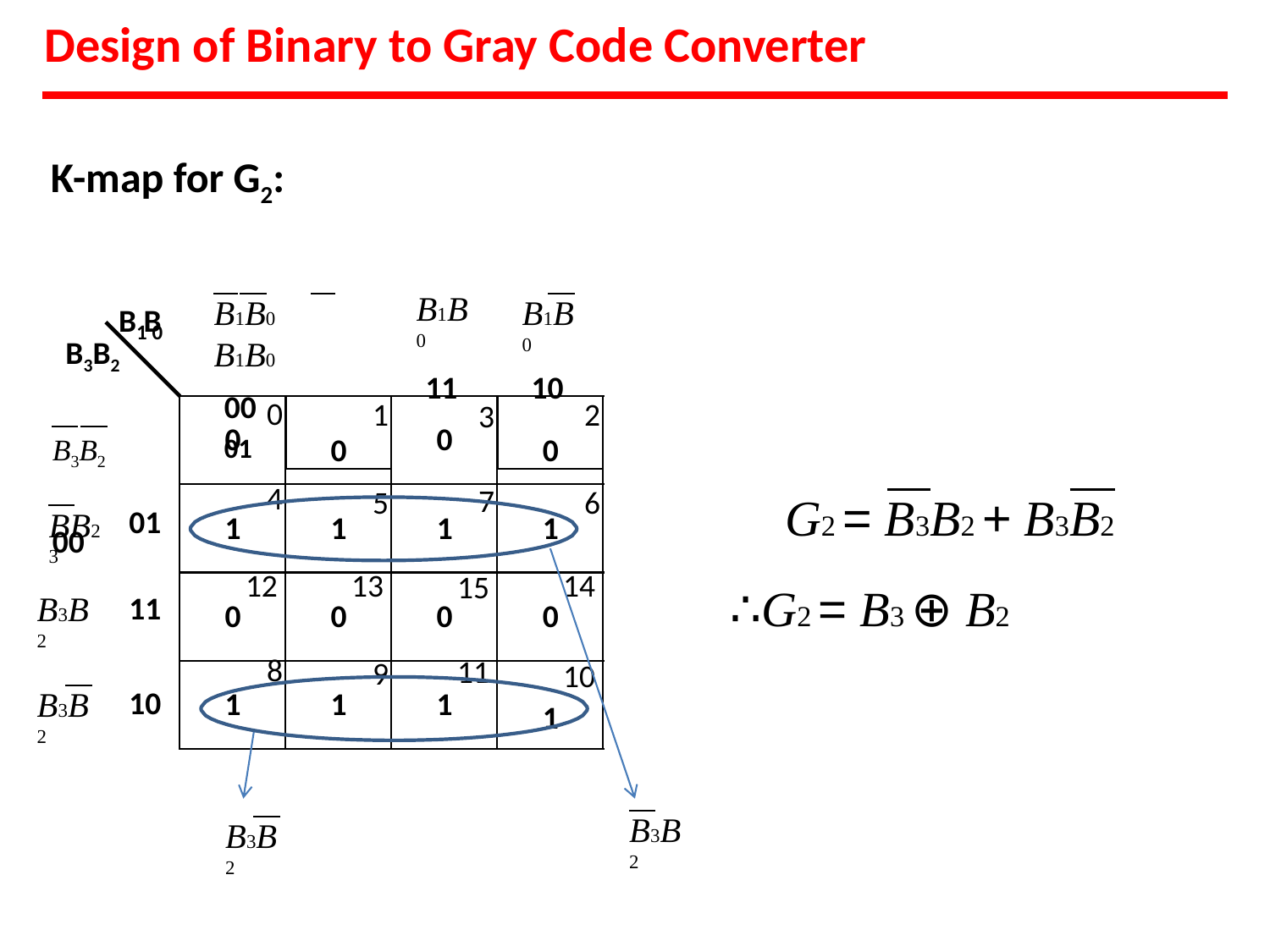

Design of Binary to Gray Code Converter

K-map for G2:

B1B0
11
B1B0	B1B0
00	01
B1B0
10

B B
1 0

B3B2
0
3

1
0
2
0
0
0
B3B2	00

G2 = B3B2 + B3B2
∴G2 = B3 ⊕ B2
4
7
5
6

01
BB23

1
1
1
1
12
13
14
15
B3B2
11
0
0
0
0
8
11
9
10
1
B3B2
10
1
1
1

B3B2

B3B2